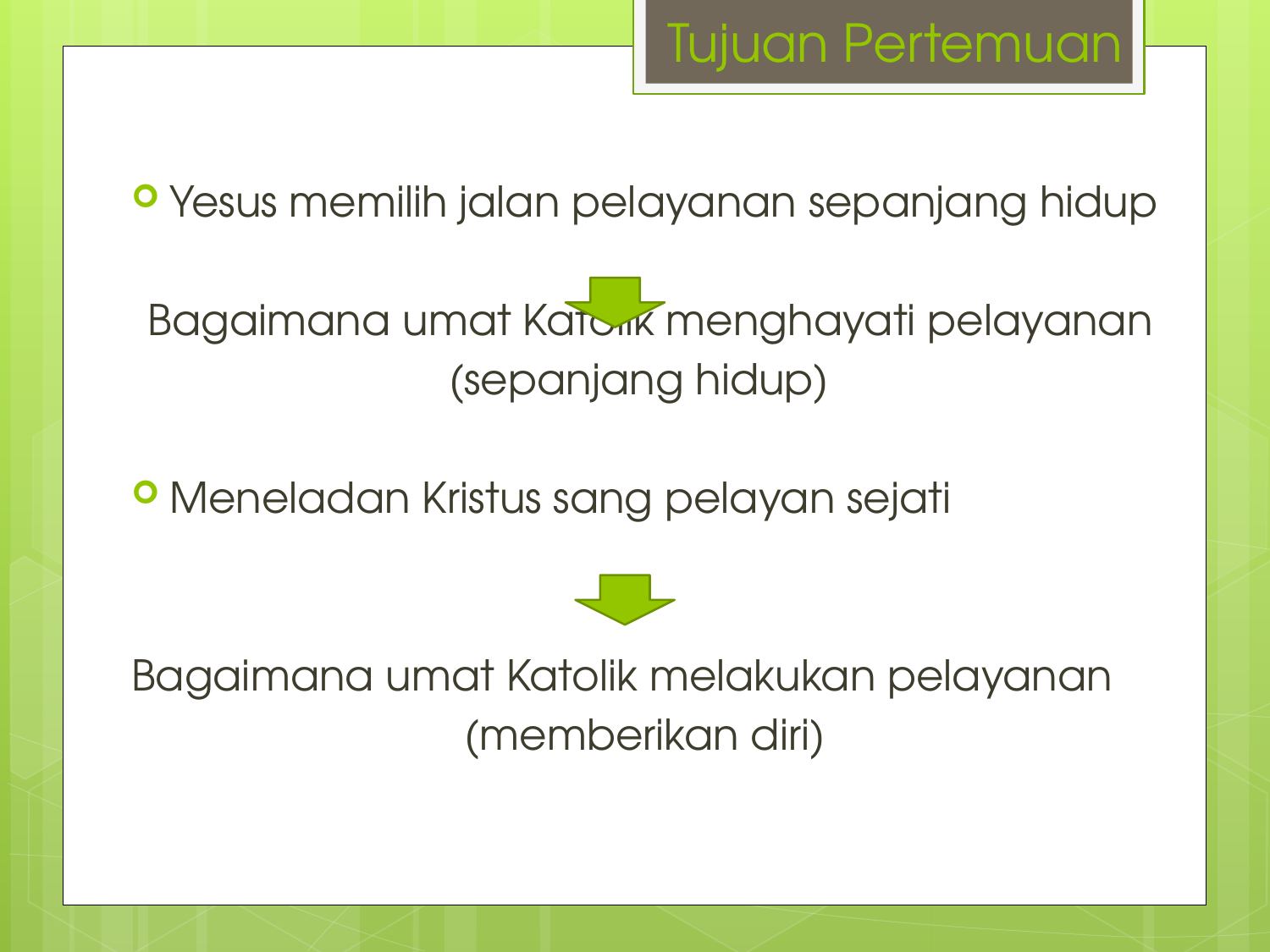

Tujuan Pertemuan
Yesus memilih jalan pelayanan sepanjang hidup

 Bagaimana umat Katolik menghayati pelayanan
(sepanjang hidup)

Meneladan Kristus sang pelayan sejati

Bagaimana umat Katolik melakukan pelayanan
(memberikan diri)